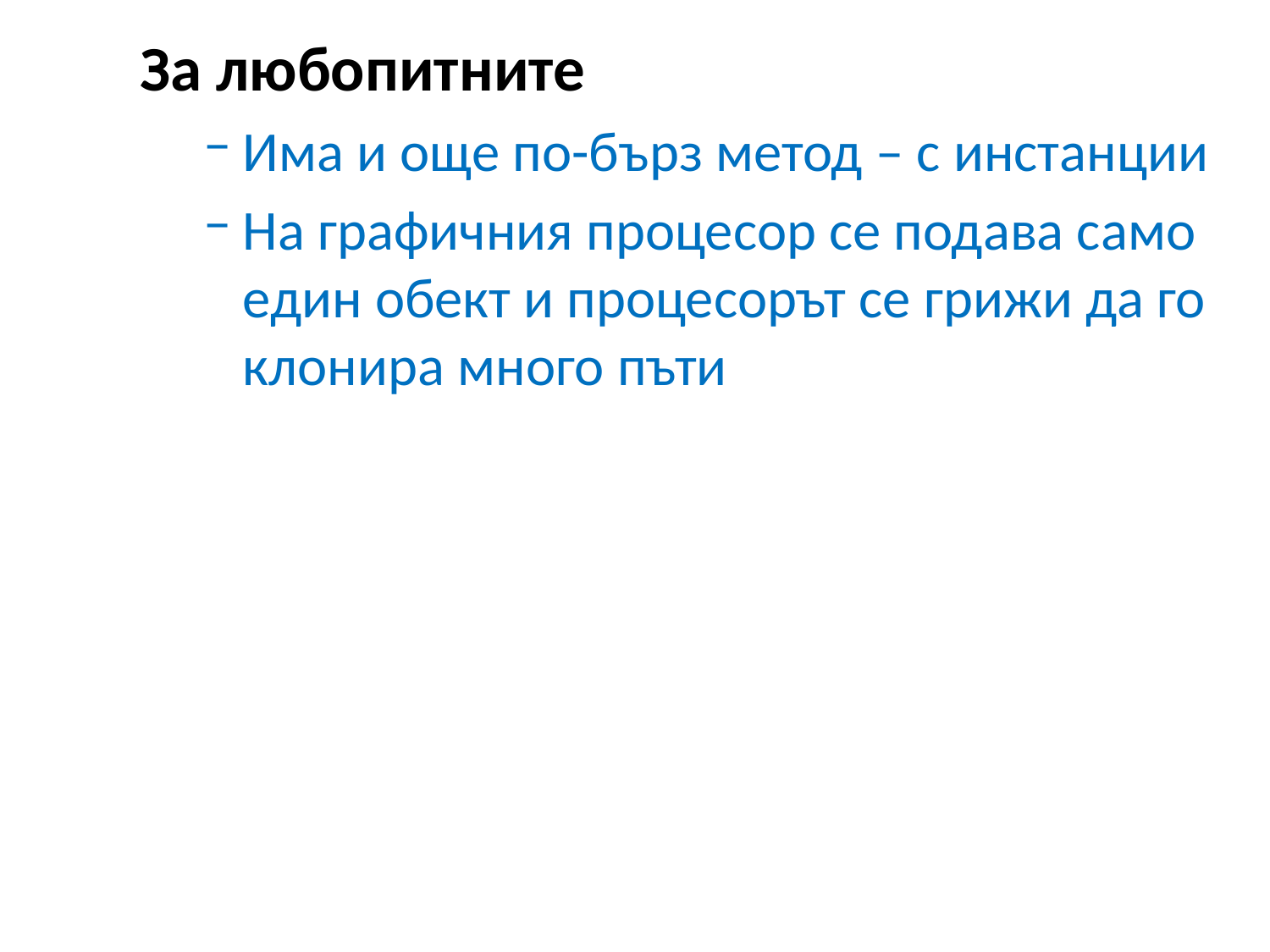

За любопитните
Има и още по-бърз метод – с инстанции
На графичния процесор се подава само един обект и процесорът се грижи да го клонира много пъти